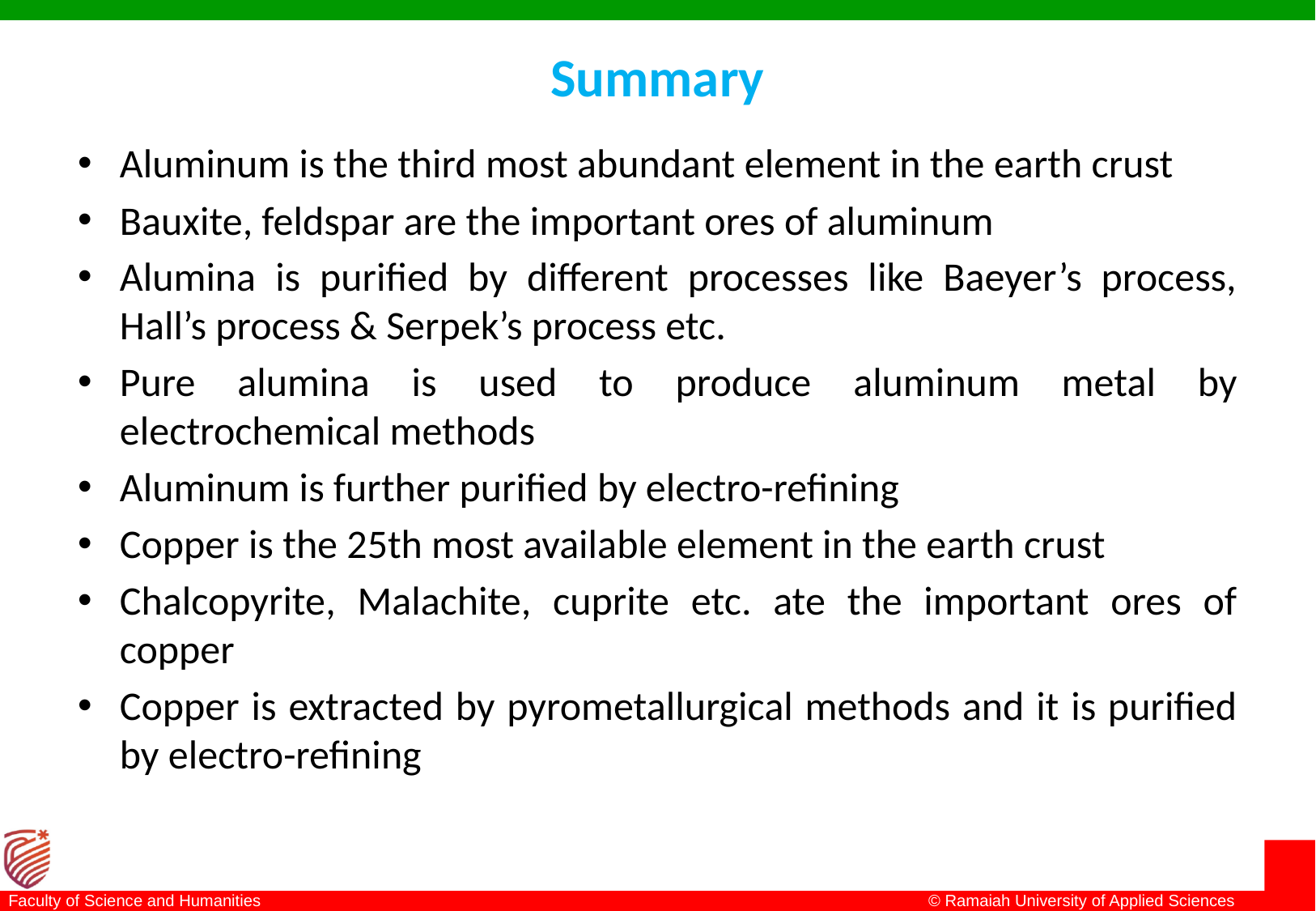

# Summary
Aluminum is the third most abundant element in the earth crust
Bauxite, feldspar are the important ores of aluminum
Alumina is purified by different processes like Baeyer’s process, Hall’s process & Serpek’s process etc.
Pure alumina is used to produce aluminum metal by electrochemical methods
Aluminum is further purified by electro-refining
Copper is the 25th most available element in the earth crust
Chalcopyrite, Malachite, cuprite etc. ate the important ores of copper
Copper is extracted by pyrometallurgical methods and it is purified by electro-refining